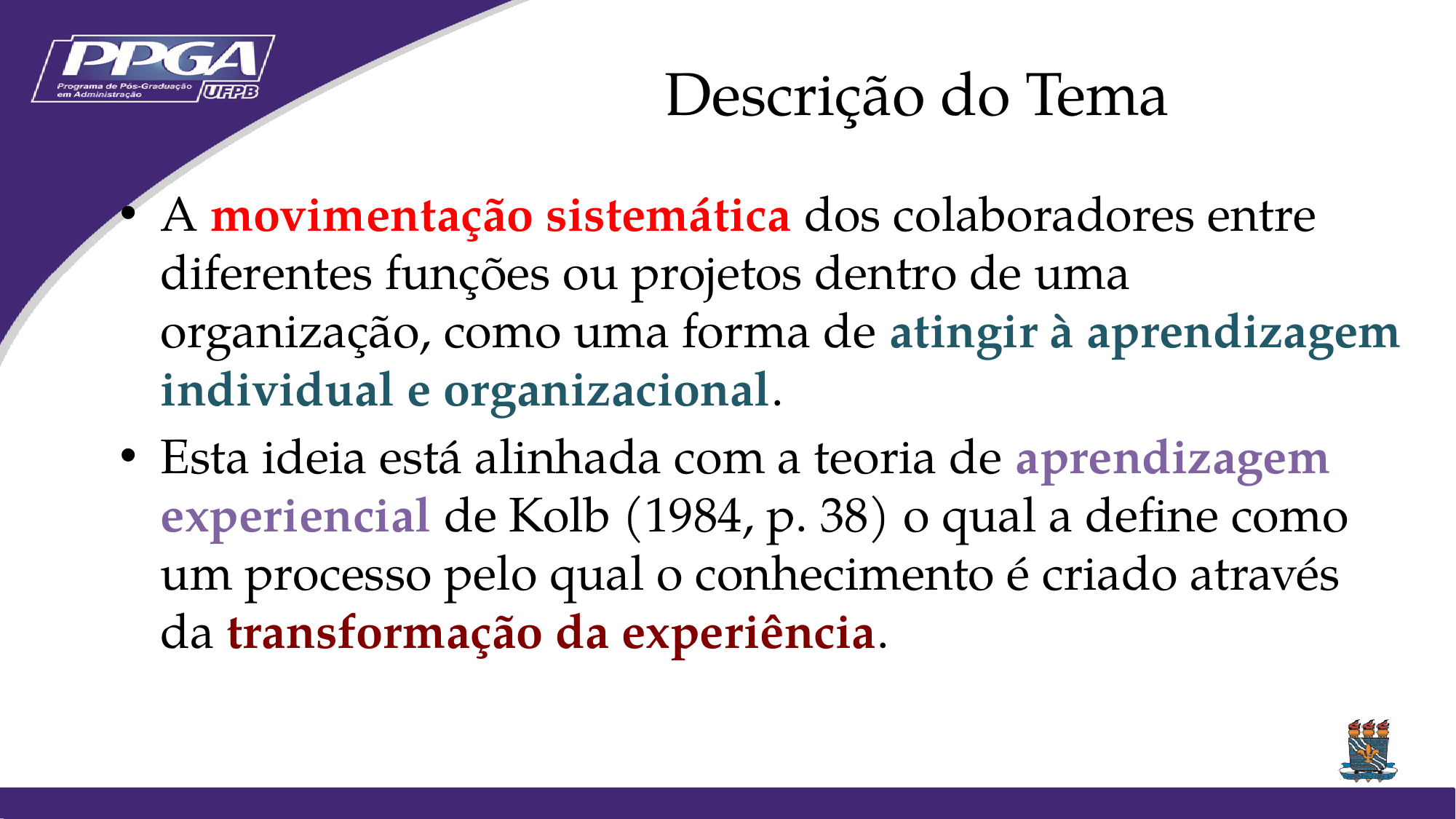

# Descrição do Tema
A movimentação sistemática dos colaboradores entre diferentes funções ou projetos dentro de uma organização, como uma forma de atingir à aprendizagem individual e organizacional.
Esta ideia está alinhada com a teoria de aprendizagem experiencial de Kolb (1984, p. 38) o qual a define como um processo pelo qual o conhecimento é criado através da transformação da experiência.